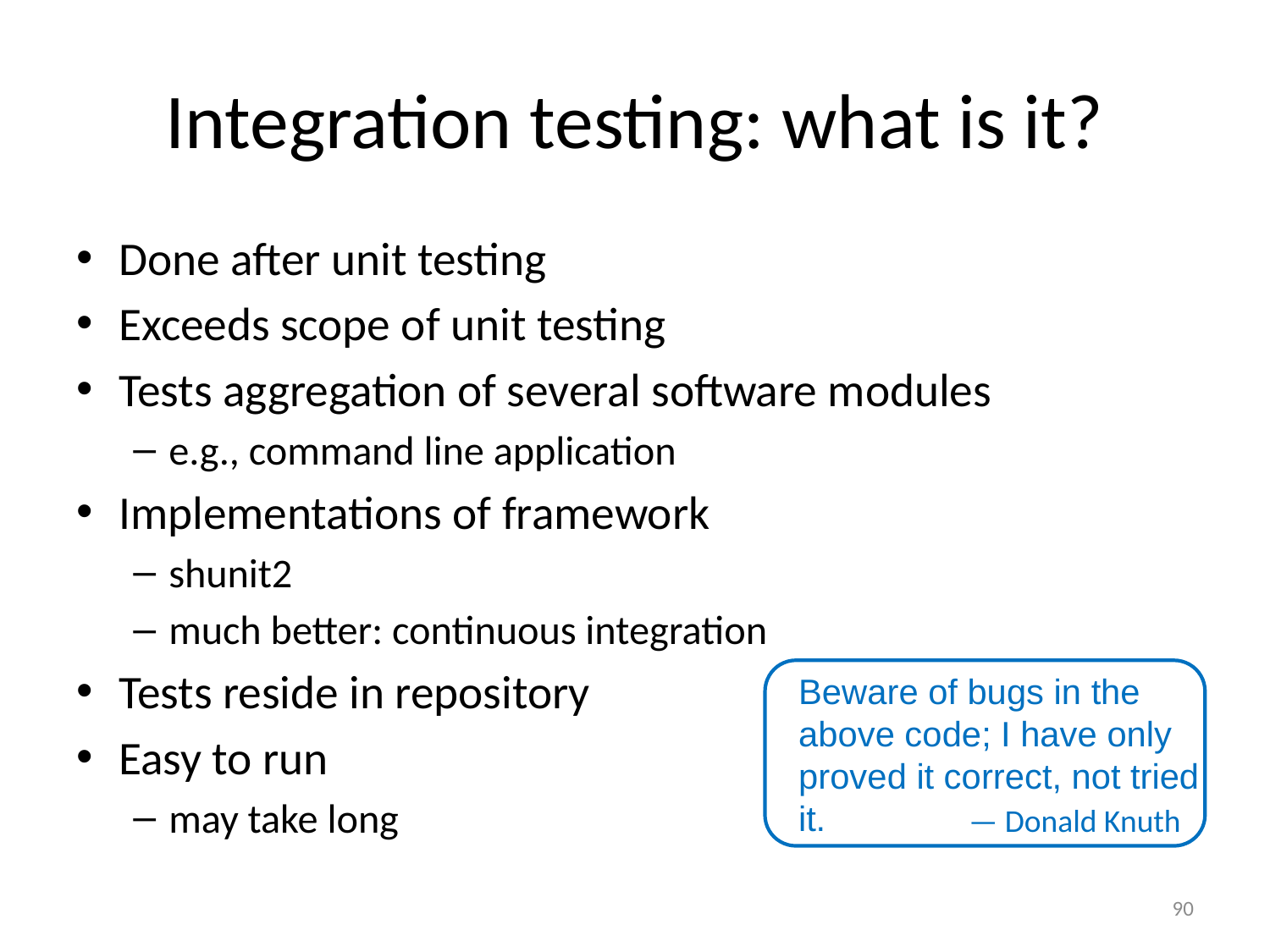

# Integration testing: what is it?
Done after unit testing
Exceeds scope of unit testing
Tests aggregation of several software modules
e.g., command line application
Implementations of framework
shunit2
much better: continuous integration
Tests reside in repository
Easy to run
may take long

Beware of bugs in the above code; I have only proved it correct, not tried it.
— Donald Knuth
90